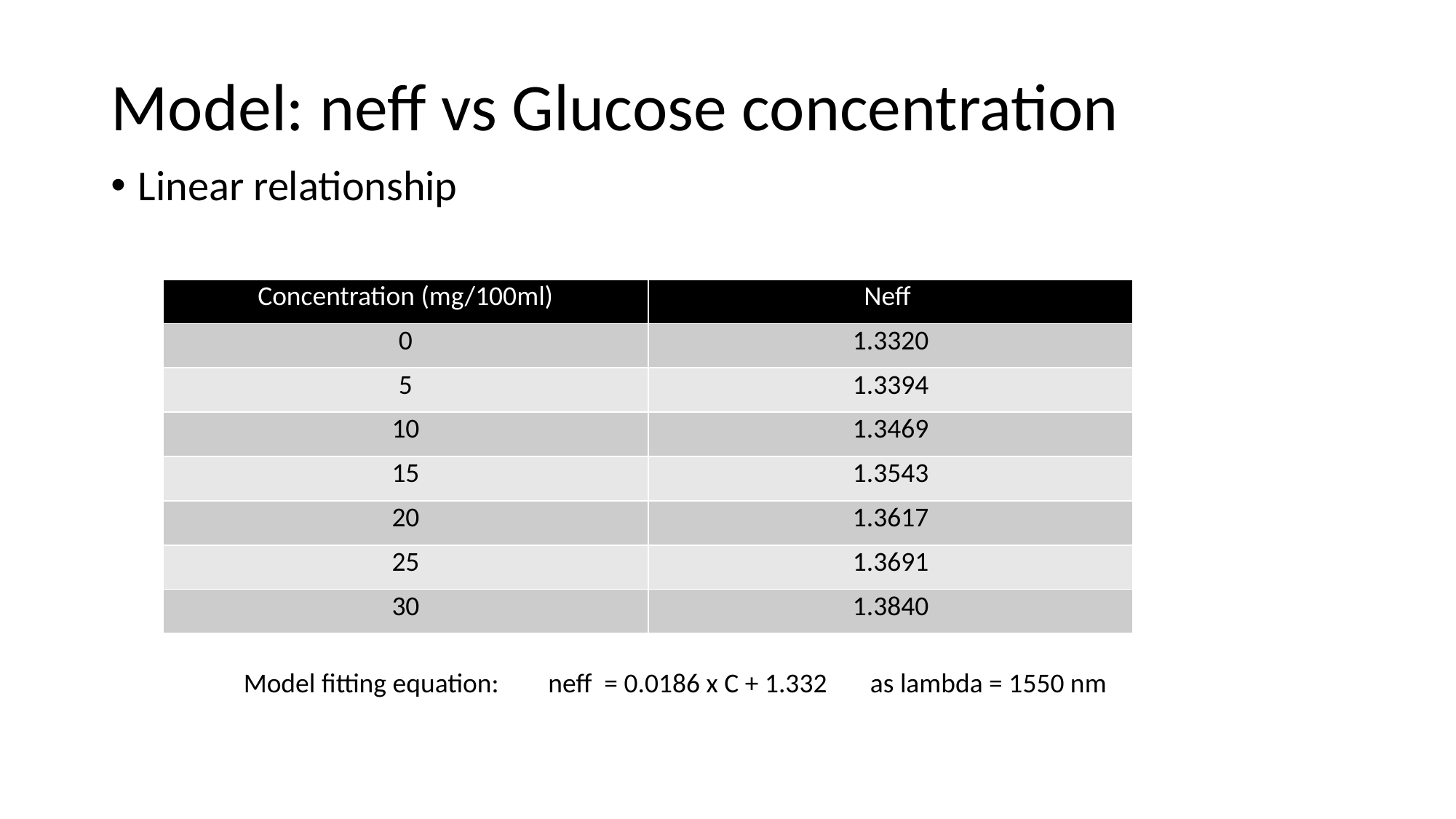

# Model: neff vs Glucose concentration
Linear relationship

| Concentration (mg/100ml) | Neff |
| --- | --- |
| 0 | 1.3320 |
| 5 | 1.3394 |
| 10 | 1.3469 |
| 15 | 1.3543 |
| 20 | 1.3617 |
| 25 | 1.3691 |
| 30 | 1.3840 |
Model fitting equation:        neff  = 0.0186 x C + 1.332       as lambda = 1550 nm